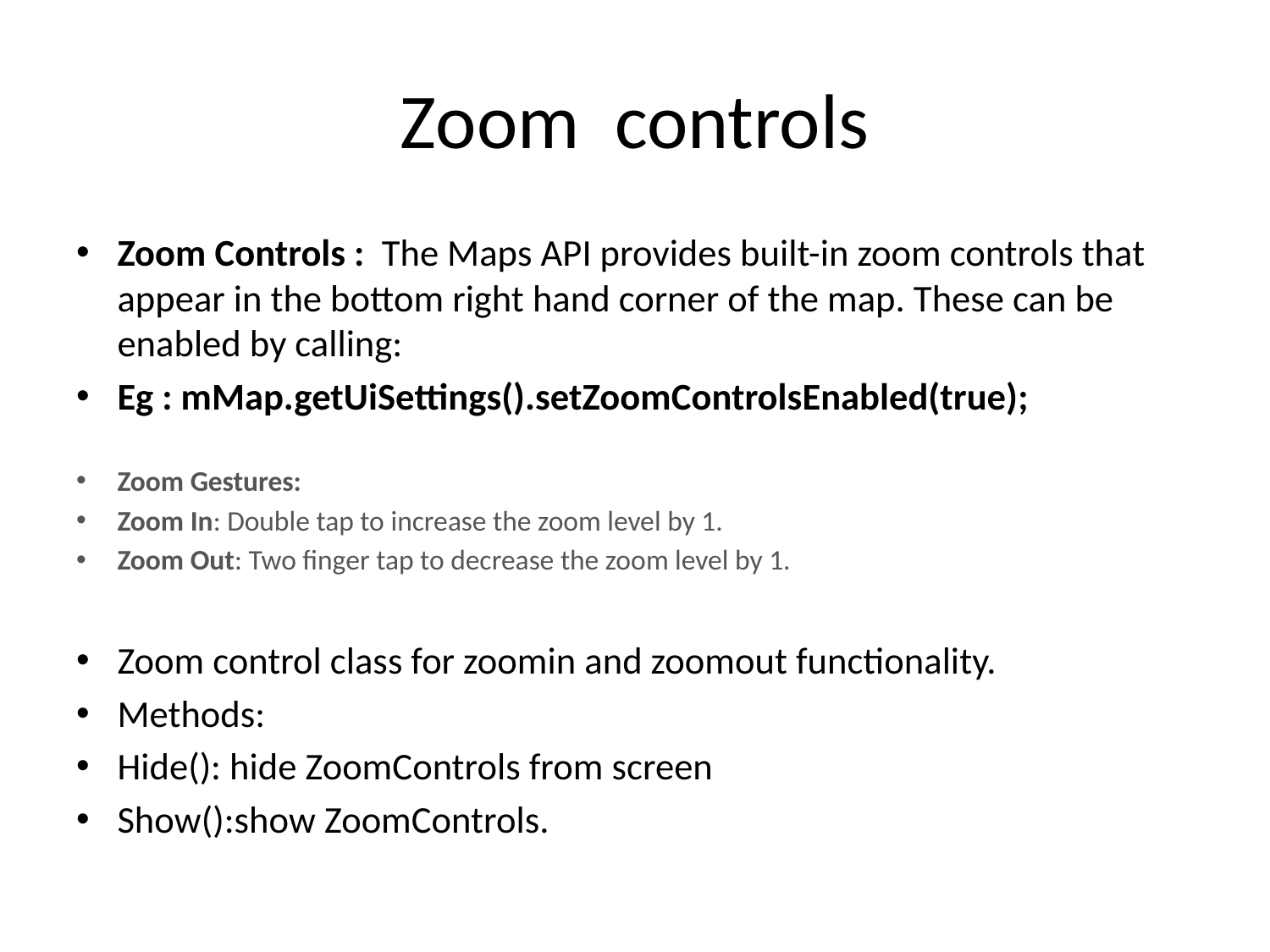

# Zoom  controls
Zoom Controls :  The Maps API provides built-in zoom controls that appear in the bottom right hand corner of the map. These can be enabled by calling:
Eg : mMap.getUiSettings().setZoomControlsEnabled(true);

Zoom Gestures:
Zoom In: Double tap to increase the zoom level by 1.
Zoom Out: Two finger tap to decrease the zoom level by 1.

Zoom control class for zoomin and zoomout functionality.
Methods:
Hide(): hide ZoomControls from screen
Show():show ZoomControls.